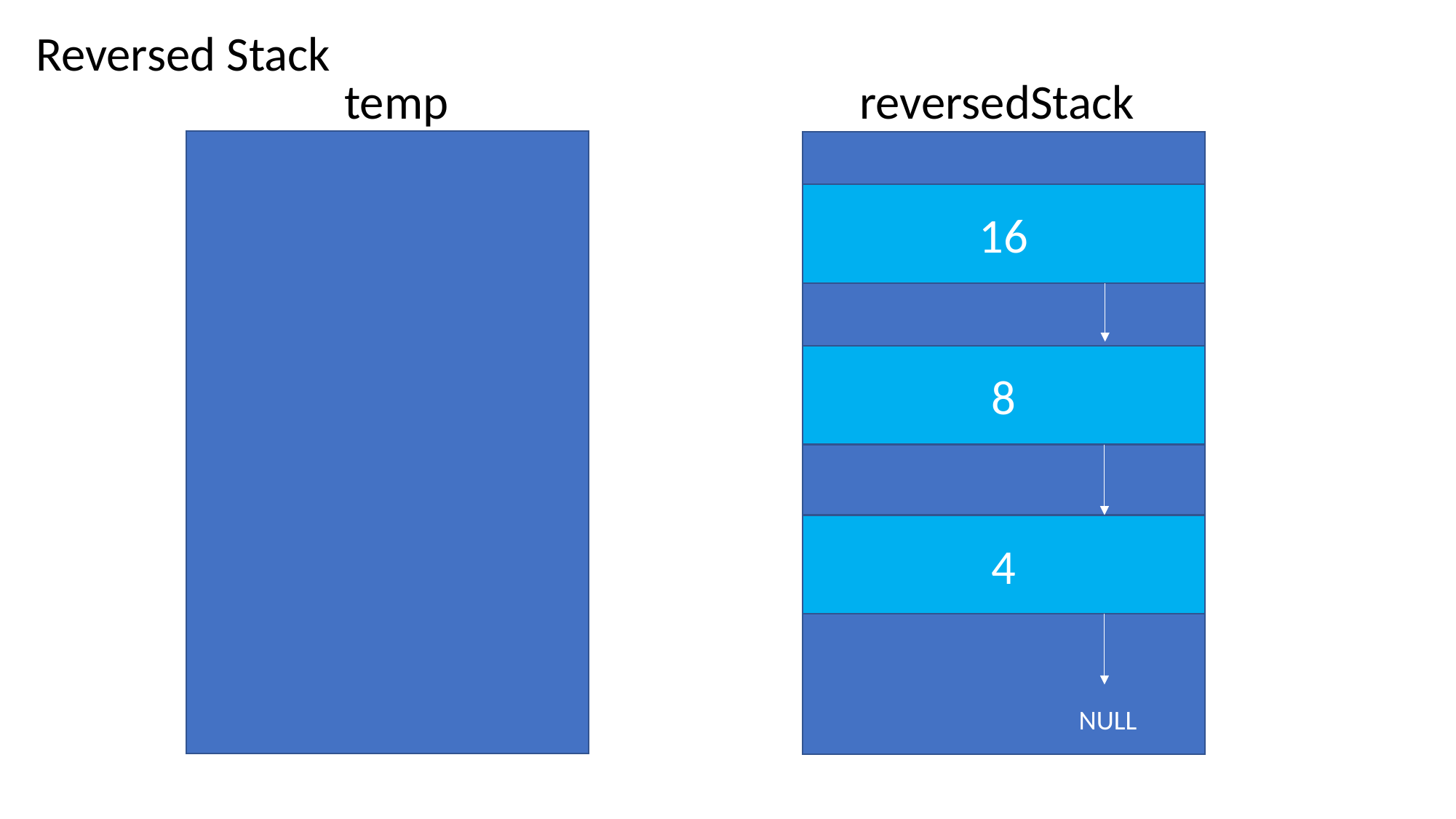

Reversed Stack
temp
reversedStack

16
8
4
NULL